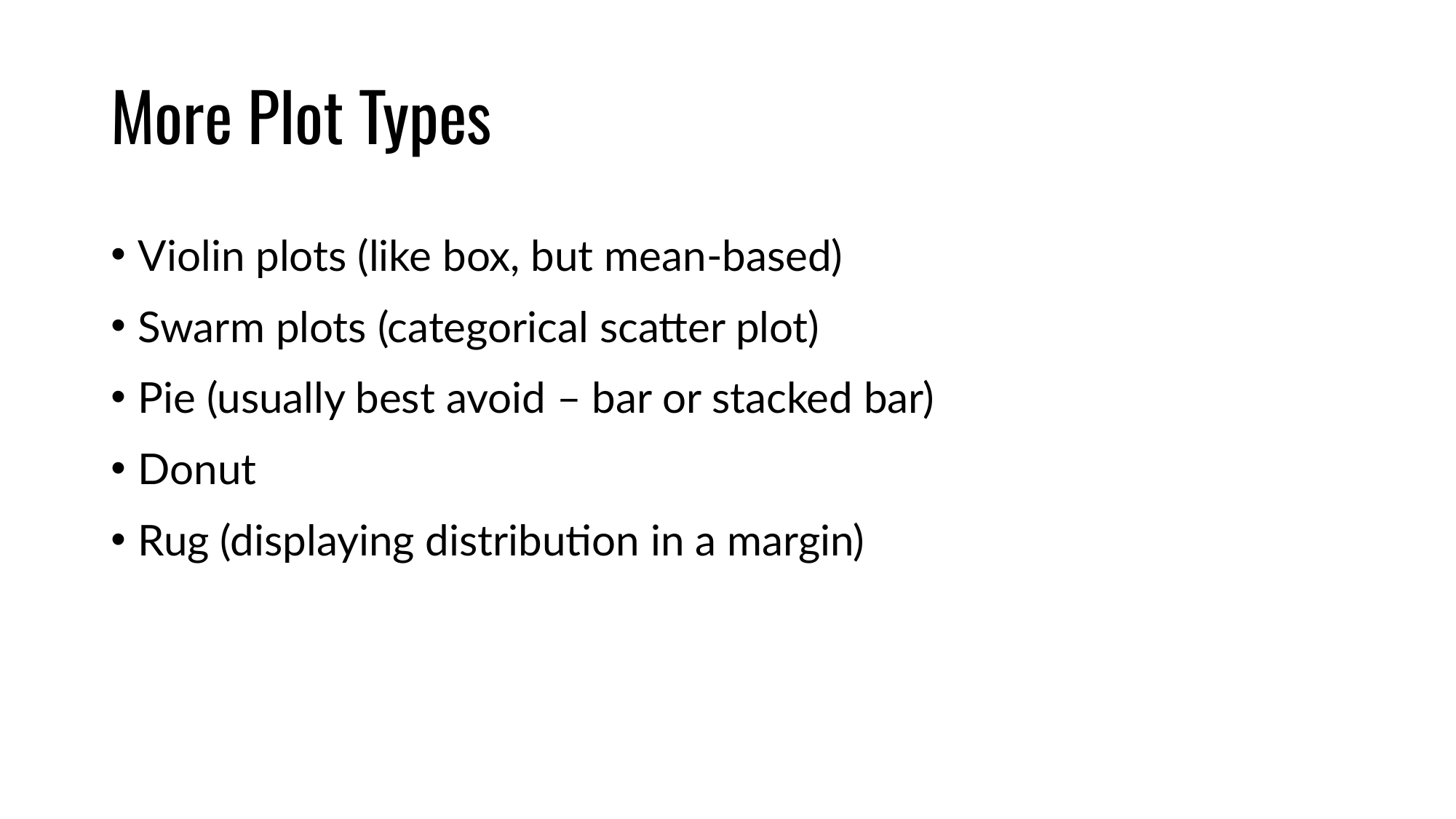

# More Plot Types
Violin plots (like box, but mean-based)
Swarm plots (categorical scatter plot)
Pie (usually best avoid – bar or stacked bar)
Donut
Rug (displaying distribution in a margin)